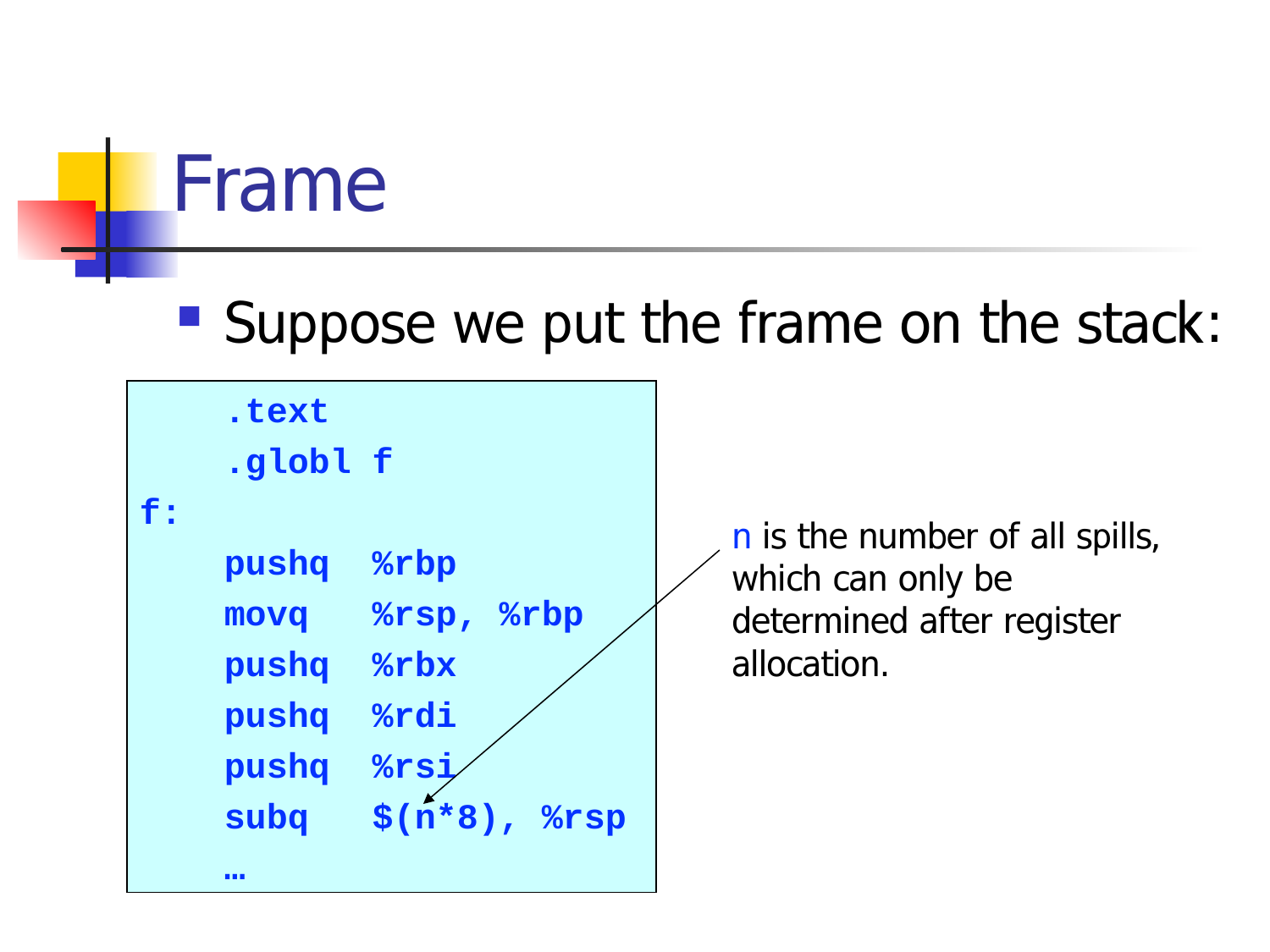

# Frame
Suppose we put the frame on the stack:
    .text
    .globl f
f:
    pushq  %rbp
    movq   %rsp, %rbp
    pushq  %rbx
    pushq  %rdi
    pushq  %rsi
    subq   $(n*8), %rsp
    …
n is the number of all spills, which can only be determined after register allocation.